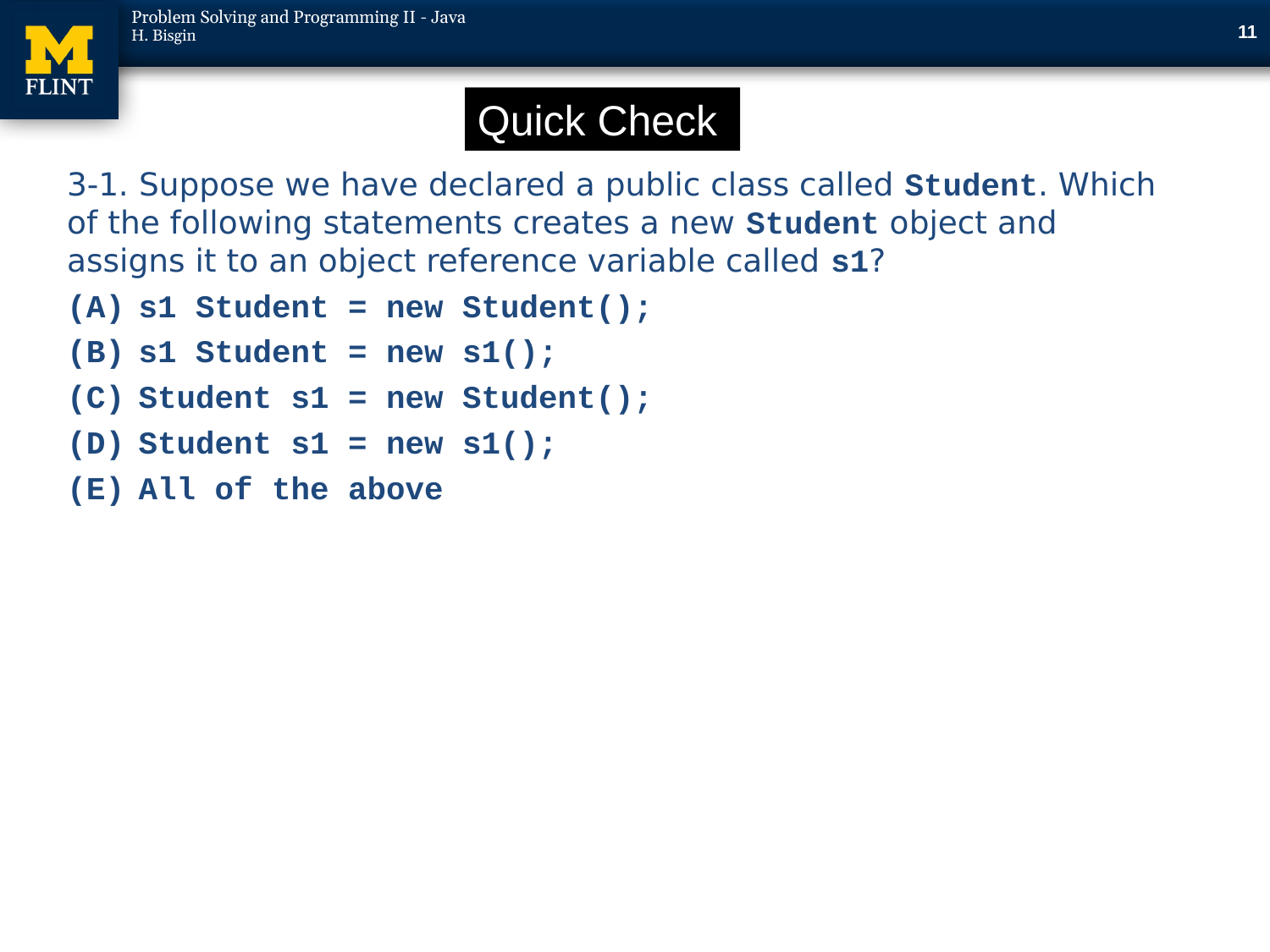

11
Quick Check
3-1. Suppose we have declared a public class called Student. Which of the following statements creates a new Student object and assigns it to an object reference variable called s1?
s1 Student = new Student();
s1 Student = new s1();
Student s1 = new Student();
Student s1 = new s1();
All of the above